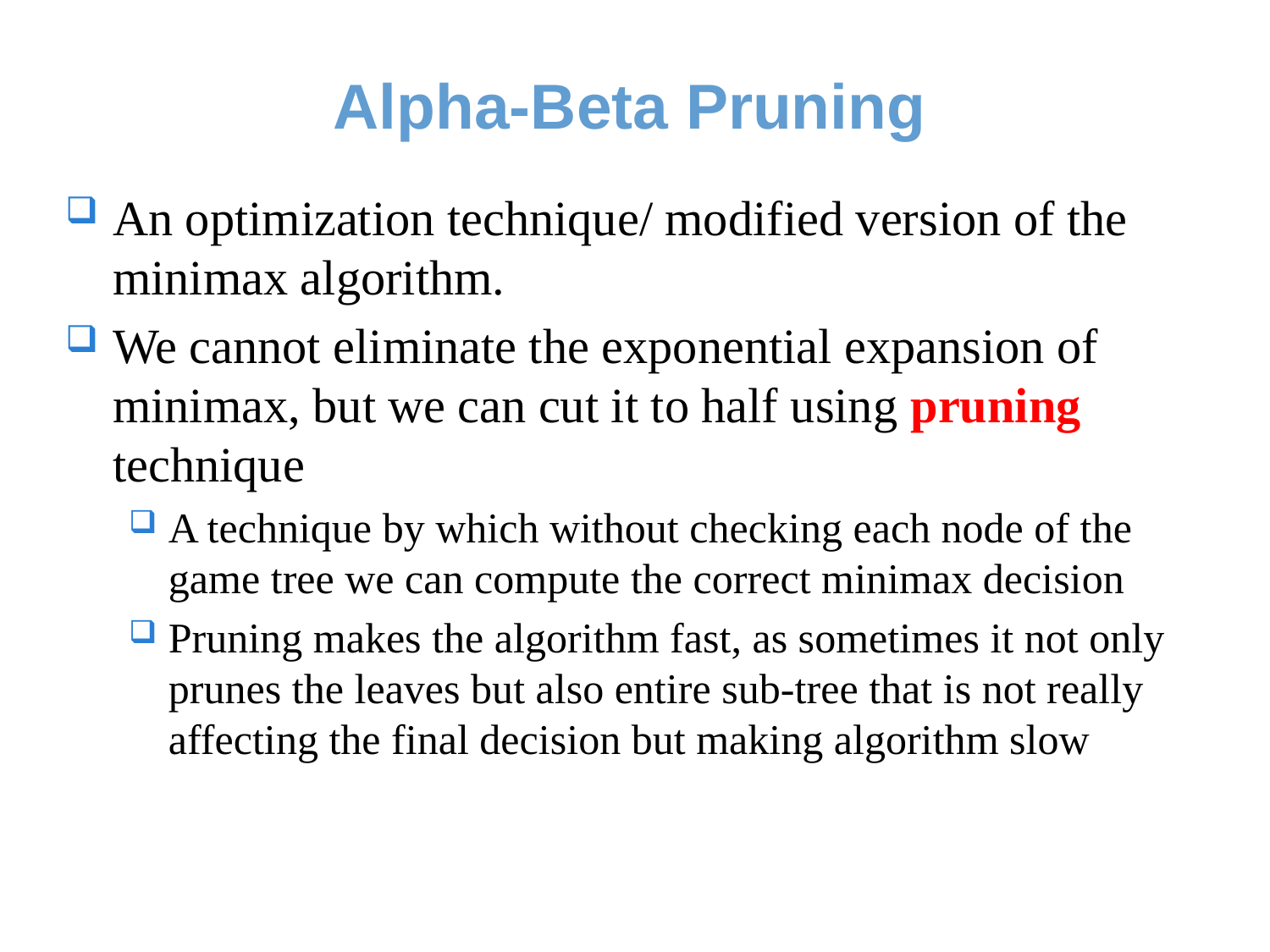

# Alpha-Beta Pruning
An optimization technique/ modified version of the minimax algorithm.
We cannot eliminate the exponential expansion of minimax, but we can cut it to half using pruning technique
A technique by which without checking each node of the game tree we can compute the correct minimax decision
Pruning makes the algorithm fast, as sometimes it not only prunes the leaves but also entire sub-tree that is not really affecting the final decision but making algorithm slow